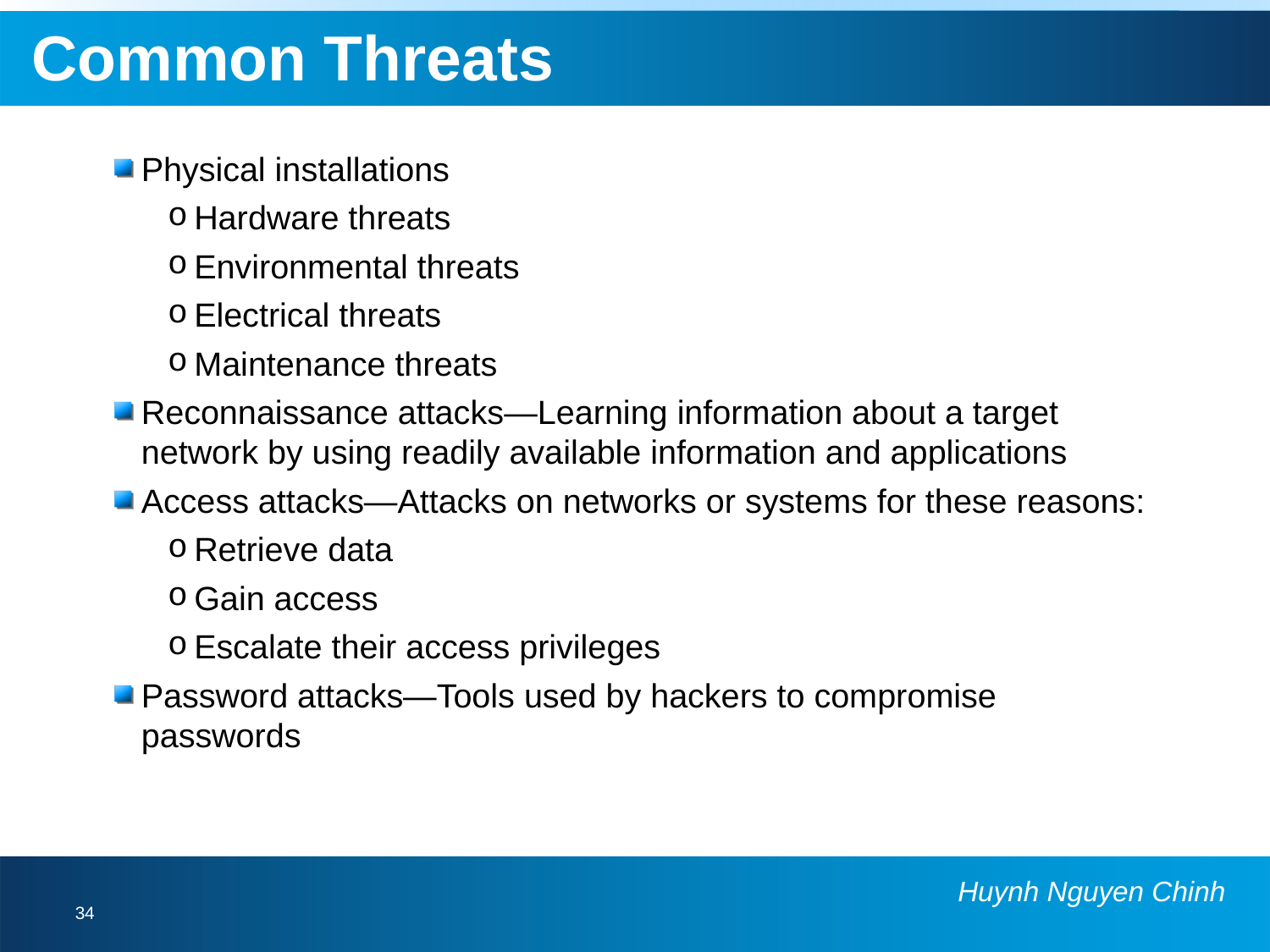

# Common Threats
Physical installations
Hardware threats
Environmental threats
Electrical threats
Maintenance threats
Reconnaissance attacks—Learning information about a target network by using readily available information and applications
Access attacks—Attacks on networks or systems for these reasons:
Retrieve data
Gain access
Escalate their access privileges
Password attacks—Tools used by hackers to compromise passwords